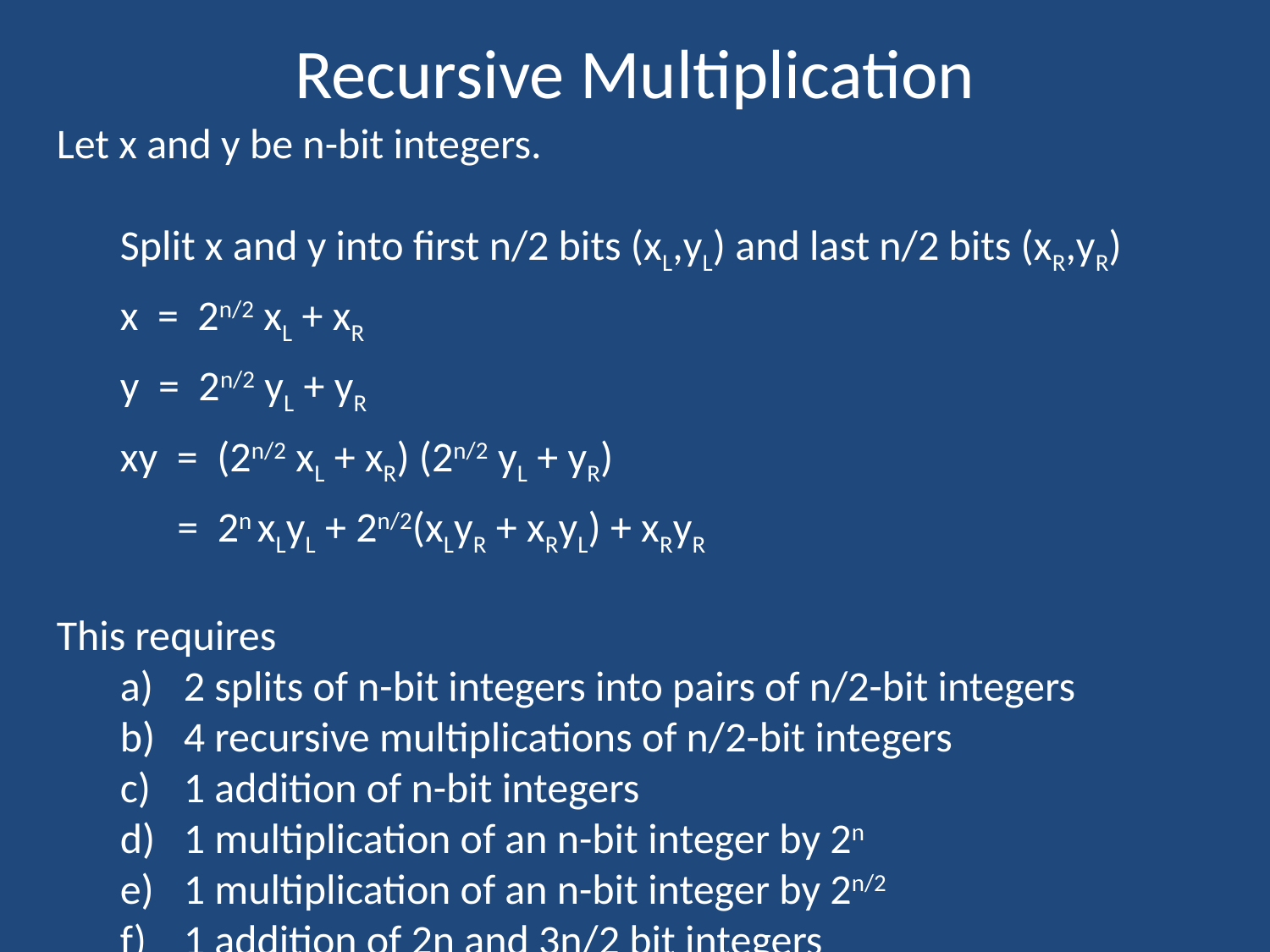

# Recursive Multiplication
Let x and y be n-bit integers.
Split x and y into first n/2 bits (xL,yL) and last n/2 bits (xR,yR)

x  =  2n/2 xL + xR

y  =  2n/2 yL + yR

xy  =  (2n/2 xL + xR) (2n/2 yL + yR)

      =  2n xLyL + 2n/2(xLyR + xRyL) + xRyR

This requires
2 splits of n-bit integers into pairs of n/2-bit integers
4 recursive multiplications of n/2-bit integers
1 addition of n-bit integers
1 multiplication of an n-bit integer by 2n
1 multiplication of an n-bit integer by 2n/2
1 addition of 2n and 3n/2 bit integers
1 addition of 2n and n bit integers